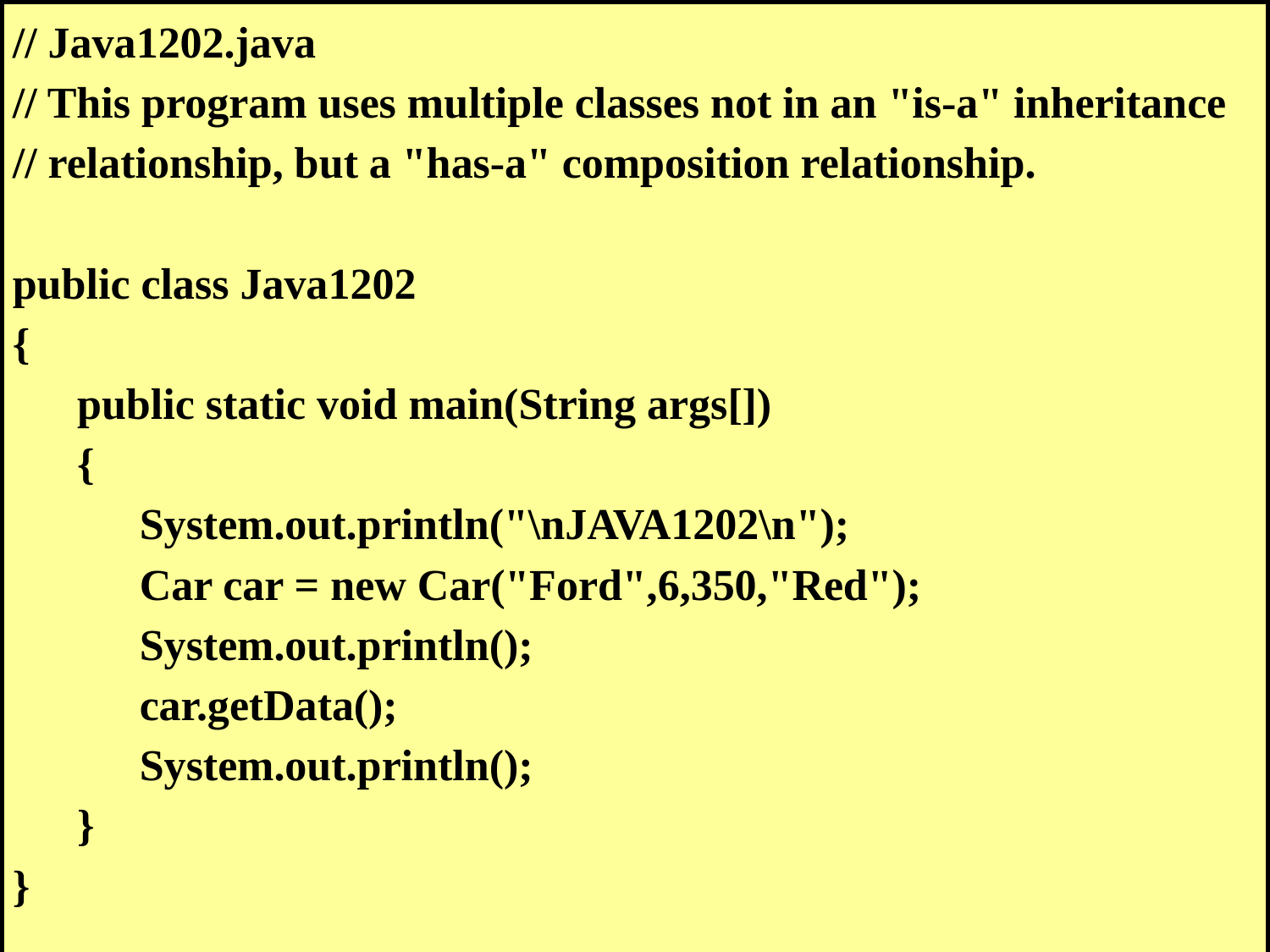

// Java1202.java
// This program uses multiple classes not in an "is-a" inheritance
// relationship, but a "has-a" composition relationship.

public class Java1202
{
	public static void main(String args[])
	{
		System.out.println("\nJAVA1202\n");
		Car car = new Car("Ford",6,350,"Red");
		System.out.println();
		car.getData();
		System.out.println();
	}
}